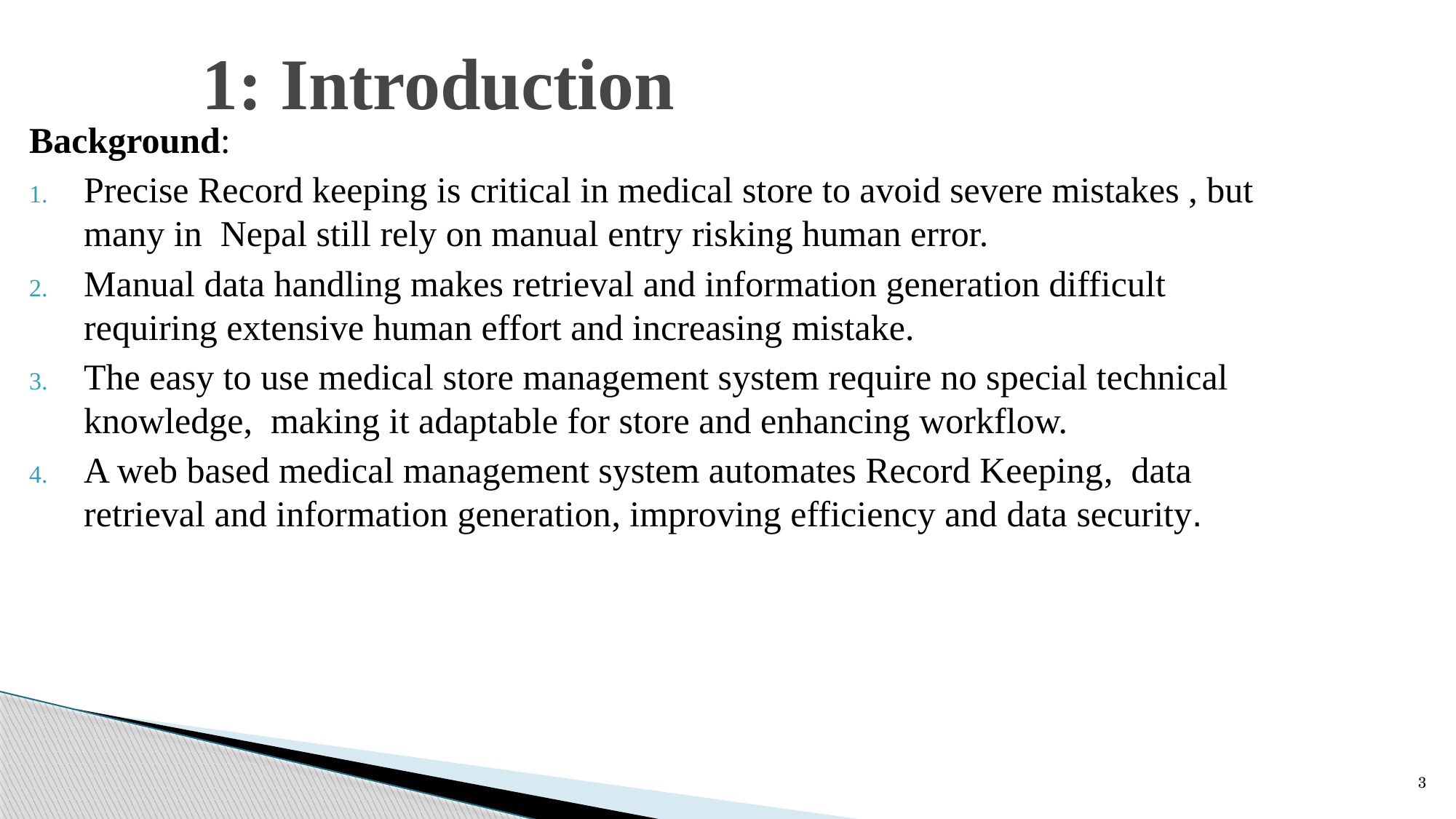

# 1: Introduction
Background:
Precise Record keeping is critical in medical store to avoid severe mistakes , but many in  Nepal still rely on manual entry risking human error.
Manual data handling makes retrieval and information generation difficult requiring extensive human effort and increasing mistake.
The easy to use medical store management system require no special technical knowledge,  making it adaptable for store and enhancing workflow.
A web based medical management system automates Record Keeping,  data retrieval and information generation, improving efficiency and data security.

3